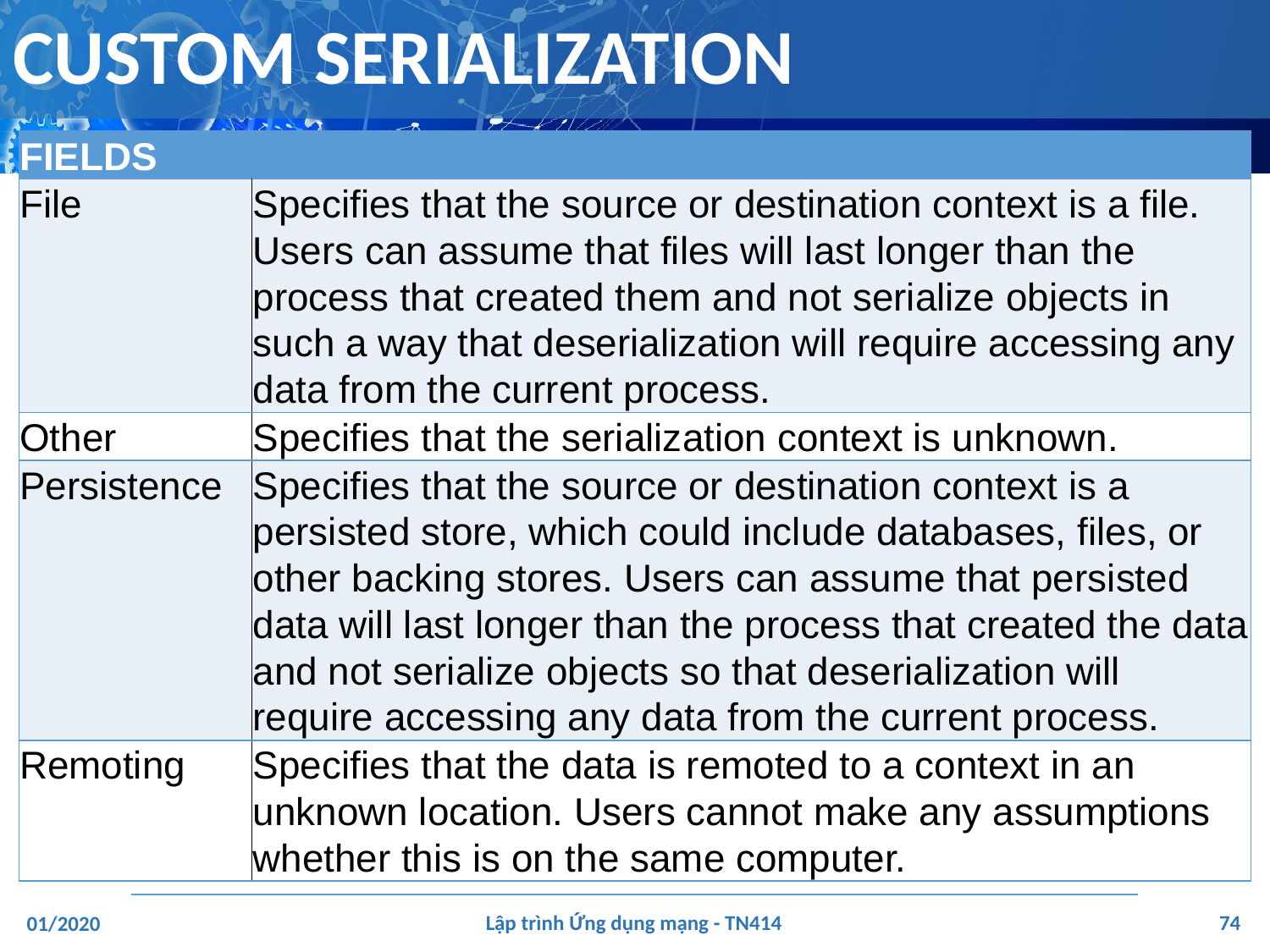

# CUSTOM SERIALIZATION
| FIELDS |  |
| --- | --- |
| File | Specifies that the source or destination context is a file. Users can assume that files will last longer than the process that created them and not serialize objects in such a way that deserialization will require accessing any data from the current process. |
| Other | Specifies that the serialization context is unknown. |
| Persistence | Specifies that the source or destination context is a persisted store, which could include databases, files, or other backing stores. Users can assume that persisted data will last longer than the process that created the data and not serialize objects so that deserialization will require accessing any data from the current process. |
| Remoting | Specifies that the data is remoted to a context in an unknown location. Users cannot make any assumptions whether this is on the same computer. |
74
Lập trình Ứng dụng mạng - TN414
01/2020